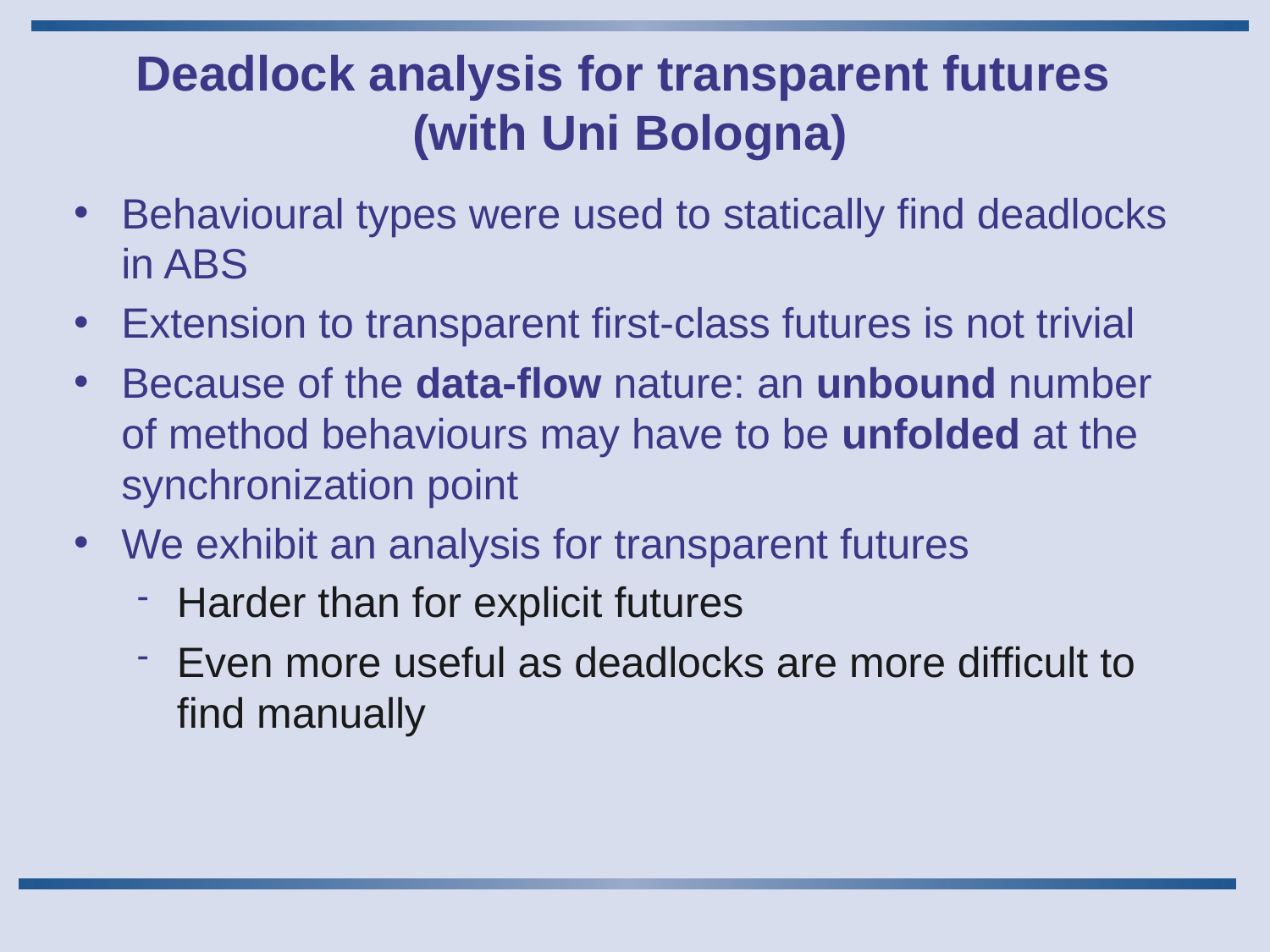

# Deadlock analysis for transparent futures (with Uni Bologna)
Behavioural types were used to statically find deadlocks in ABS
Extension to transparent first-class futures is not trivial
Because of the data-flow nature: an unbound number of method behaviours may have to be unfolded at the synchronization point
We exhibit an analysis for transparent futures
Harder than for explicit futures
Even more useful as deadlocks are more difficult to find manually